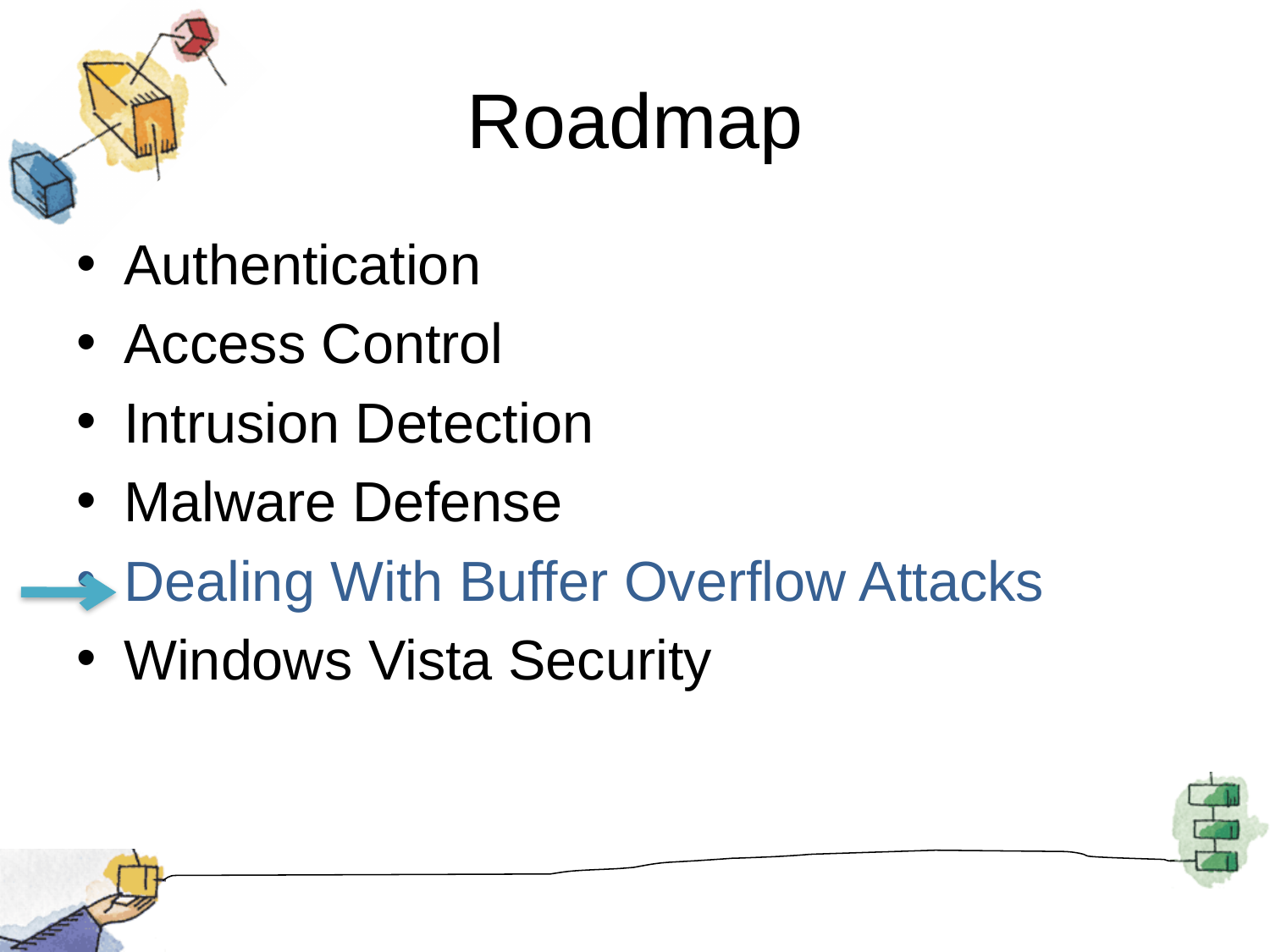

# Roadmap
Authentication
Access Control
Intrusion Detection
Malware Defense
Dealing With Buffer Overflow Attacks
Windows Vista Security